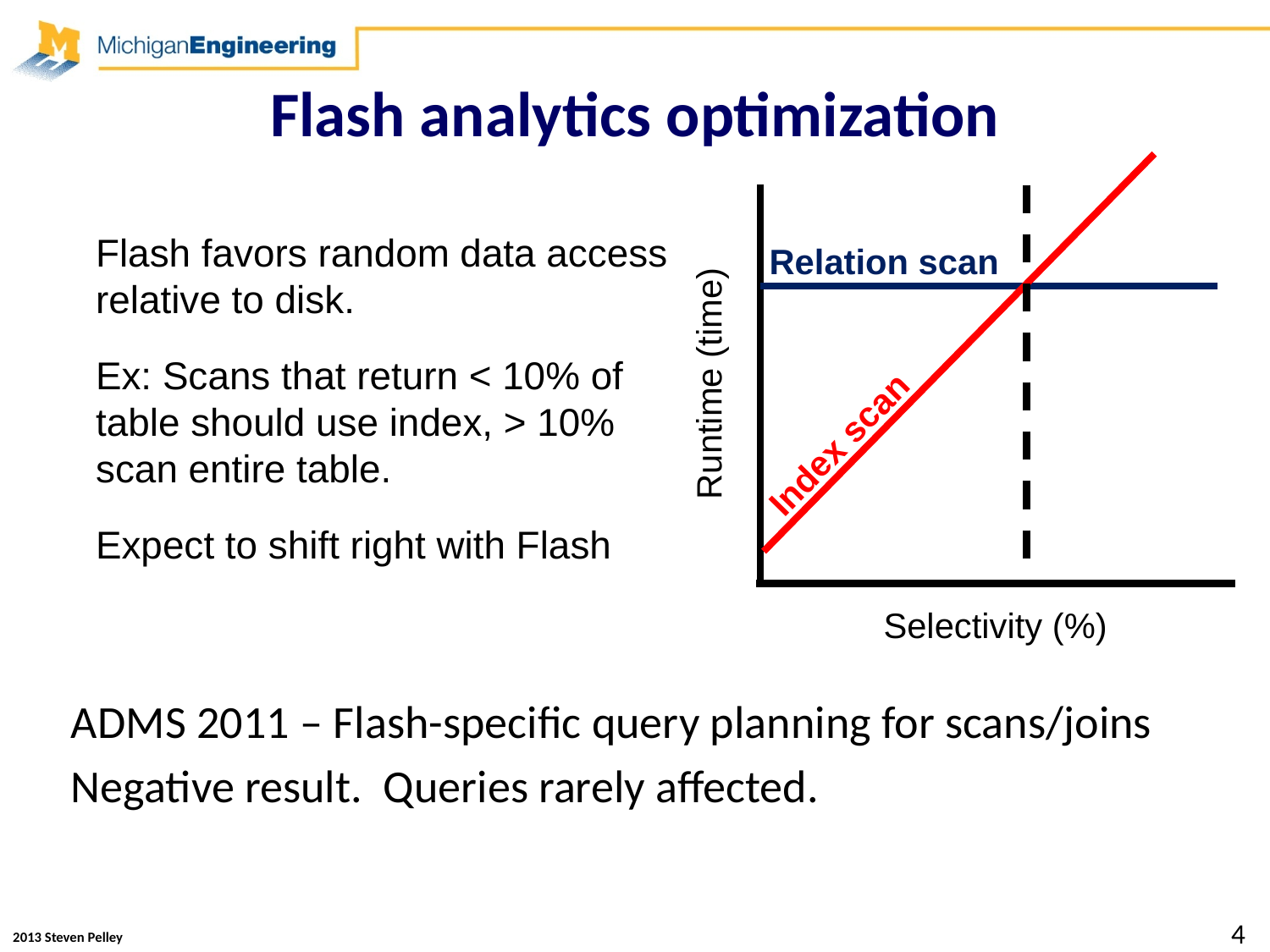

# Flash analytics optimization
Runtime (time)
Selectivity (%)
Index scan
Relation scan
Flash favors random data access
relative to disk.

Ex: Scans that return < 10% of
table should use index, > 10%
scan entire table.

Expect to shift right with Flash
ADMS 2011 – Flash-specific query planning for scans/joins
Negative result.  Queries rarely affected.
4